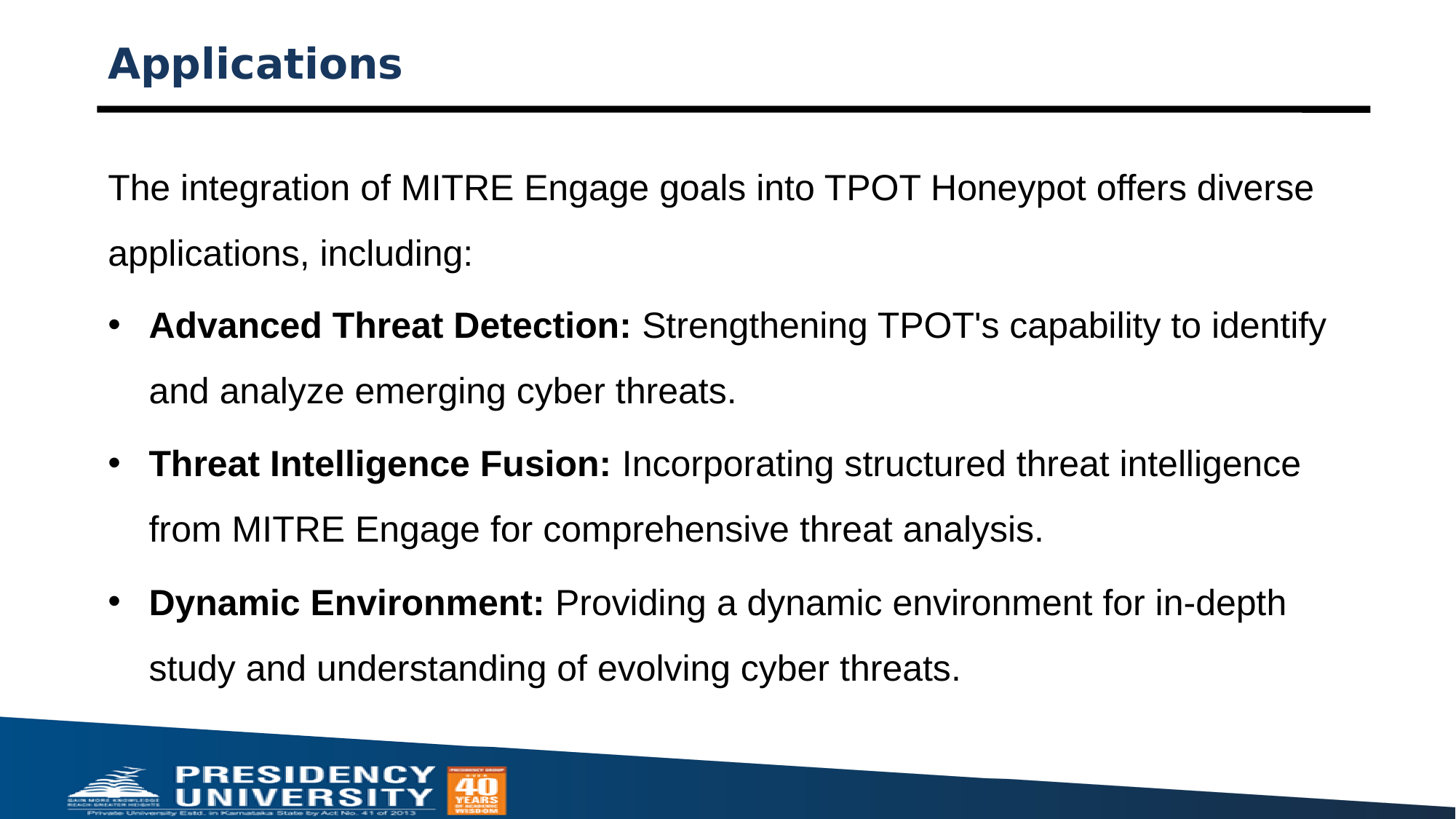

# Applications
The integration of MITRE Engage goals into TPOT Honeypot offers diverse applications, including:
Advanced Threat Detection: Strengthening TPOT's capability to identify and analyze emerging cyber threats.
Threat Intelligence Fusion: Incorporating structured threat intelligence from MITRE Engage for comprehensive threat analysis.
Dynamic Environment: Providing a dynamic environment for in-depth study and understanding of evolving cyber threats.